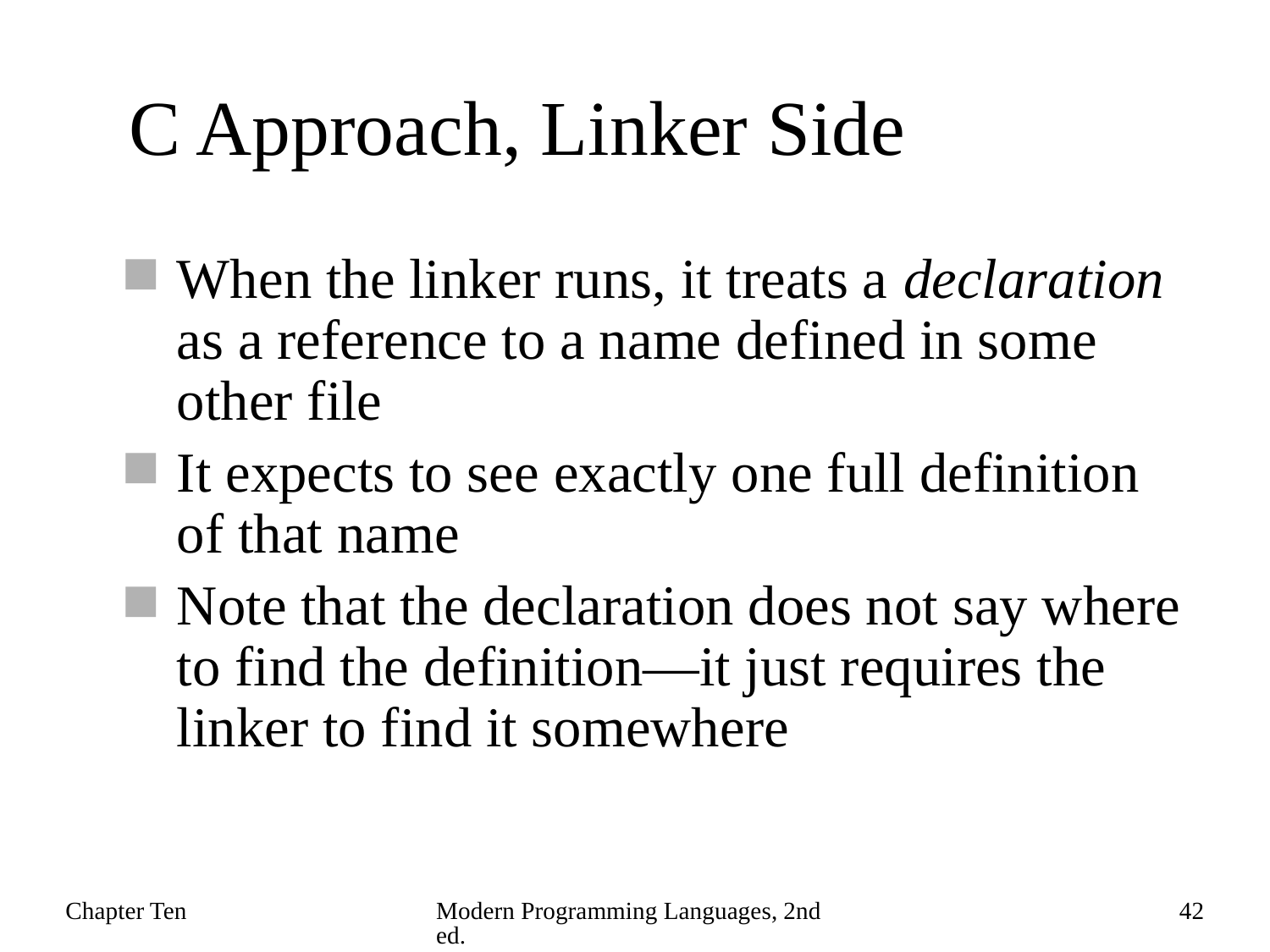

# C Approach, Linker Side
When the linker runs, it treats a declaration as a reference to a name defined in some other file
It expects to see exactly one full definition of that name
Note that the declaration does not say where to find the definition—it just requires the linker to find it somewhere
Chapter Ten
Modern Programming Languages, 2nd ed.
42